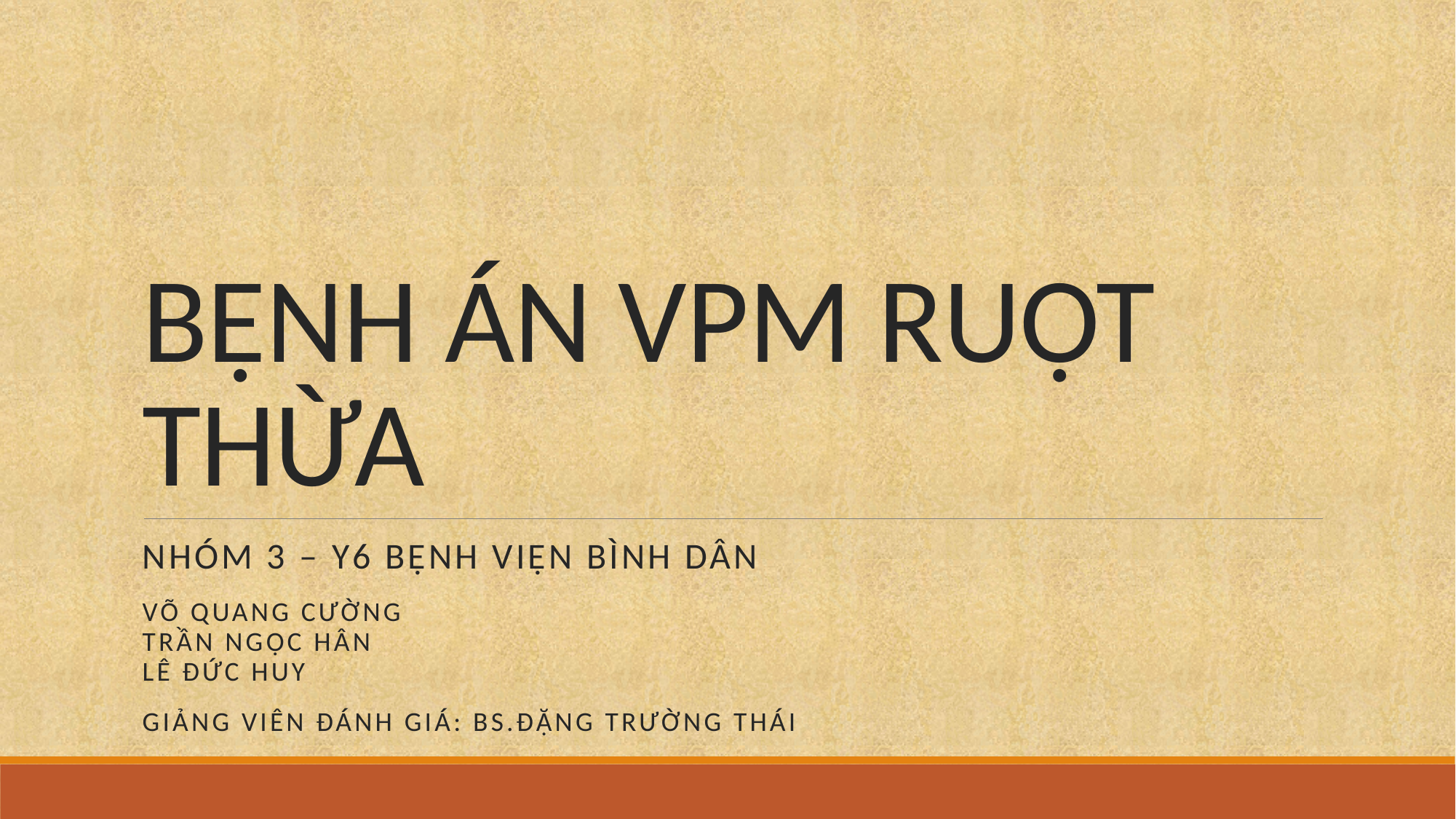

# BỆNH ÁN VPM RUỘT THỪA
Nhóm 3 – Y6 Bệnh viện bình dân
Võ Quang Cường
Trần Ngọc Hân
Lê Đức Huy
GIẢNG VIÊN ĐÁNH GIÁ: BS.Đặng trường thái